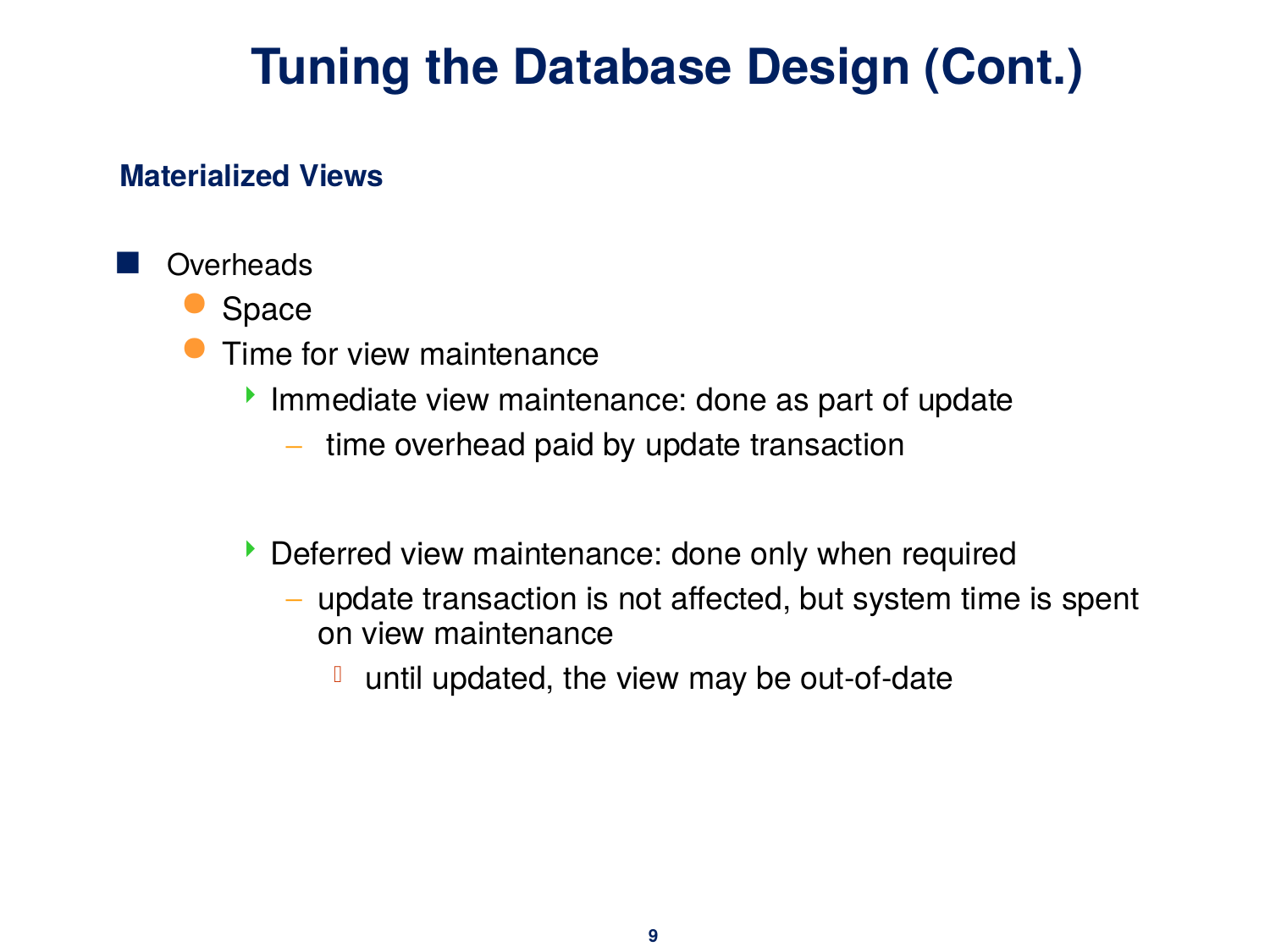

# Tuning the Database Design (Cont.)
Materialized Views

Overheads
Space
Time for view maintenance
Immediate view maintenance: done as part of update
 time overhead paid by update transaction

Deferred view maintenance: done only when required
update transaction is not affected, but system time is spent on view maintenance
until updated, the view may be out-of-date